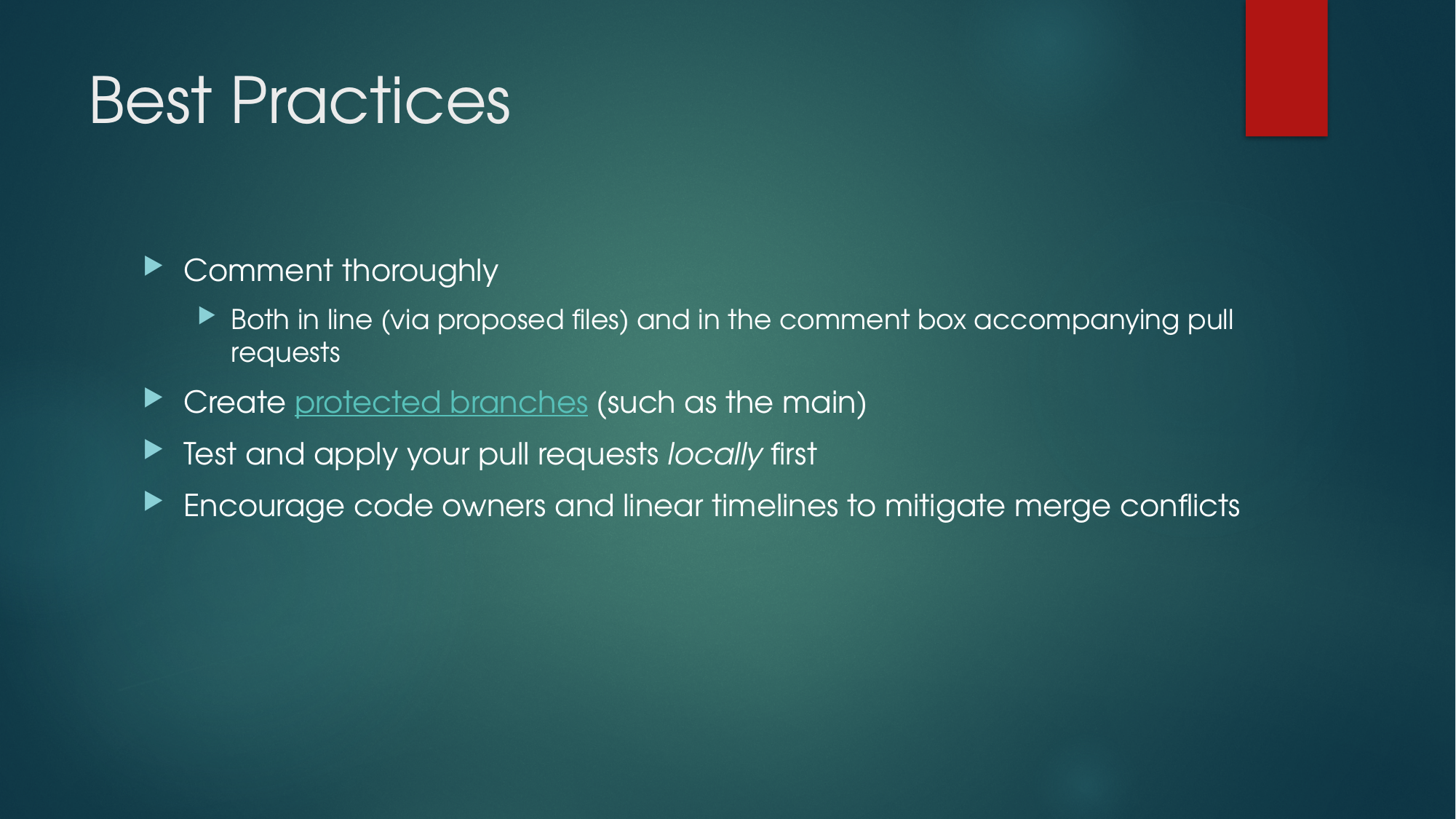

# Best Practices
Comment thoroughly
Both in line (via proposed files) and in the comment box accompanying pull requests
Create protected branches (such as the main)
Test and apply your pull requests locally first
Encourage code owners and linear timelines to mitigate merge conflicts